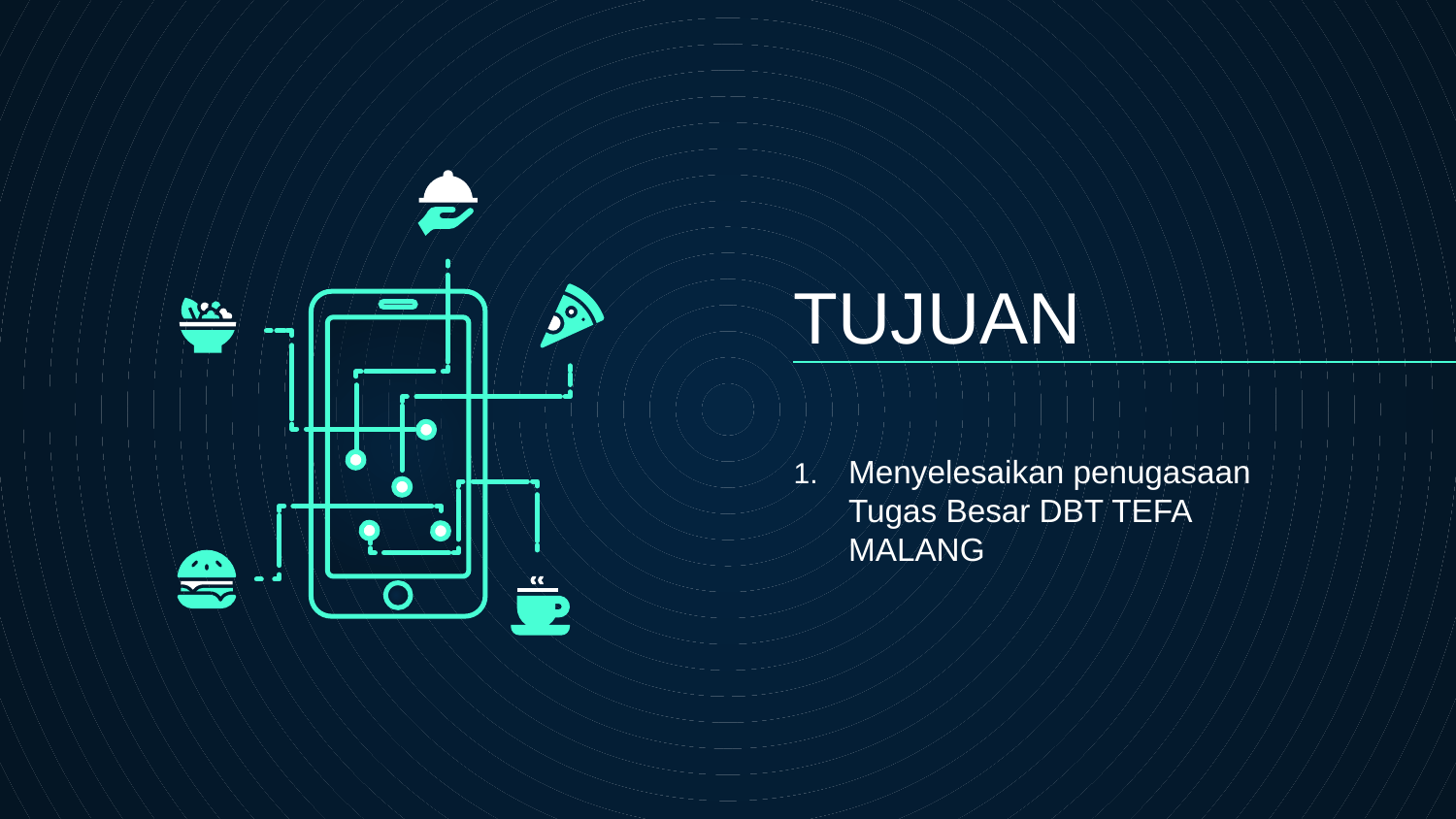

# TUJUAN

Menyelesaikan penugasaan Tugas Besar DBT TEFA MALANG